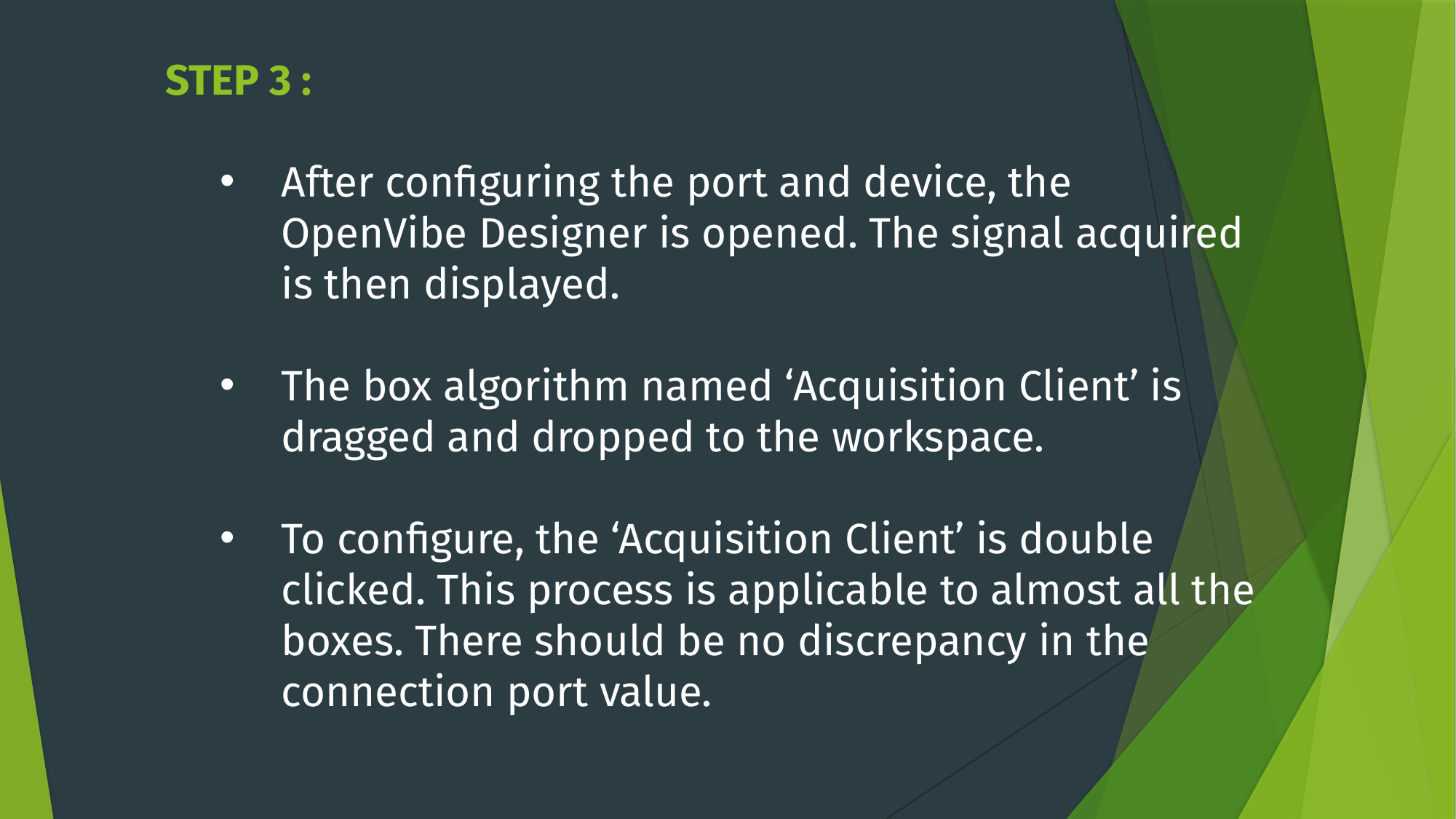

STEP 3 :

After configuring the port and device, the OpenVibe Designer is opened. The signal acquired is then displayed.

The box algorithm named ‘Acquisition Client’ is dragged and dropped to the workspace.

To configure, the ‘Acquisition Client’ is double clicked. This process is applicable to almost all the boxes. There should be no discrepancy in the connection port value.